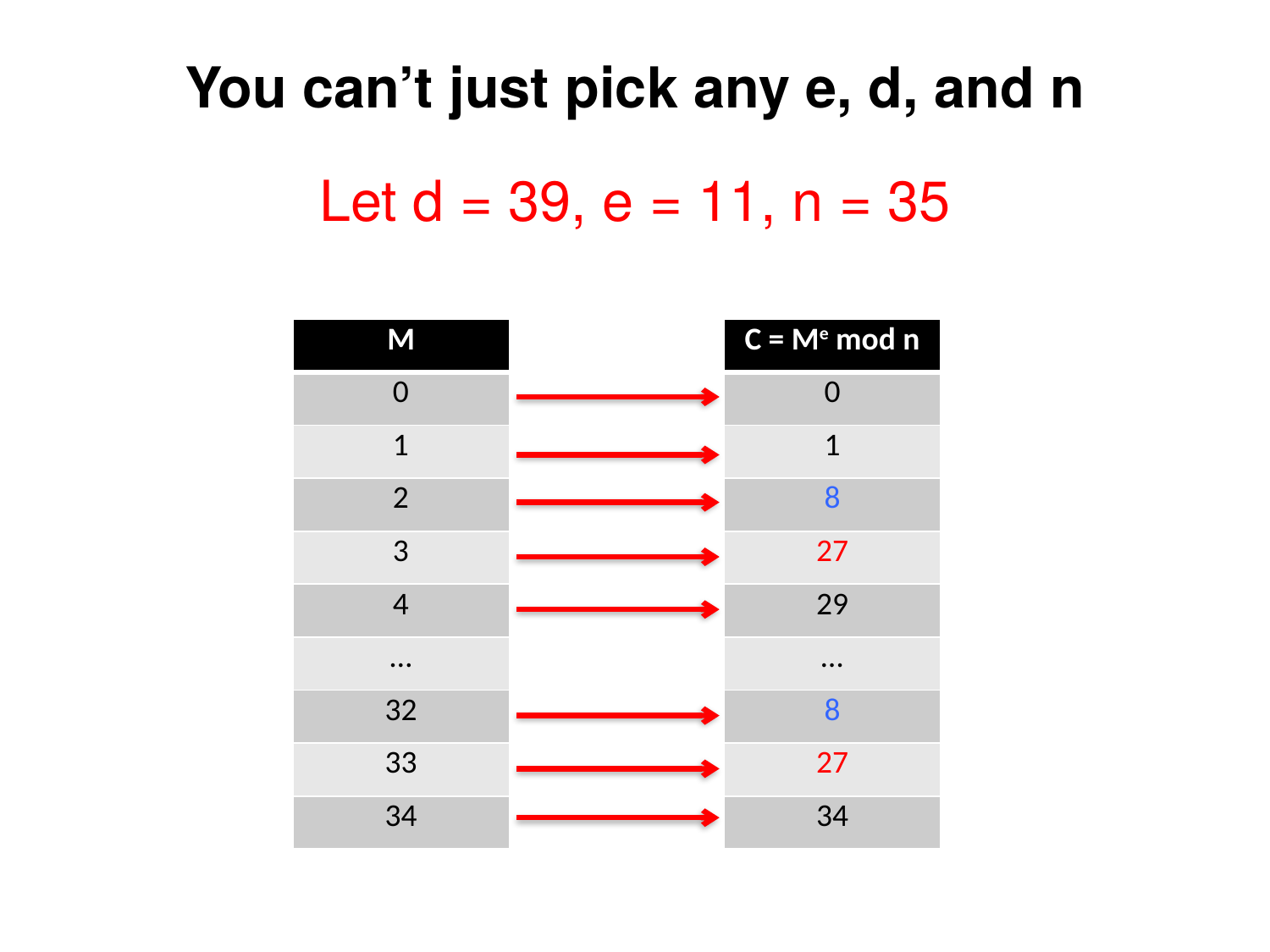

# You can’t just pick any e, d, and n
Let d = 39, e = 11, n = 35
| M |  | C = Me mod n |
| --- | --- | --- |
| 0 |  | 0 |
| 1 |  | 1 |
| 2 |  | 8 |
| 3 |  | 27 |
| 4 |  | 29 |
| … |  | … |
| 32 |  | 8 |
| 33 |  | 27 |
| 34 |  | 34 |